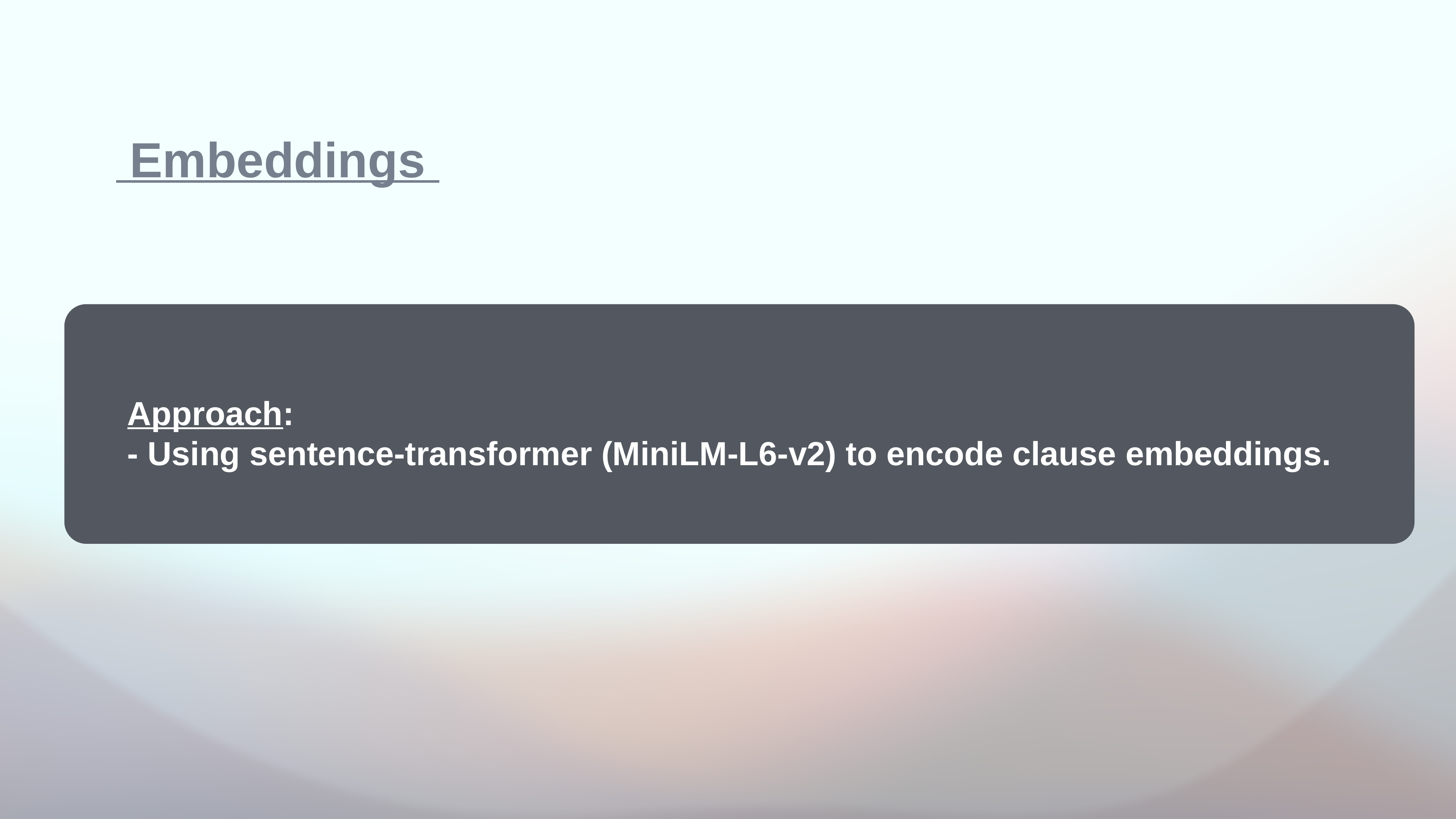

Embeddings

Approach:
- Using sentence-transformer (MiniLM-L6-v2) to encode clause embeddings.